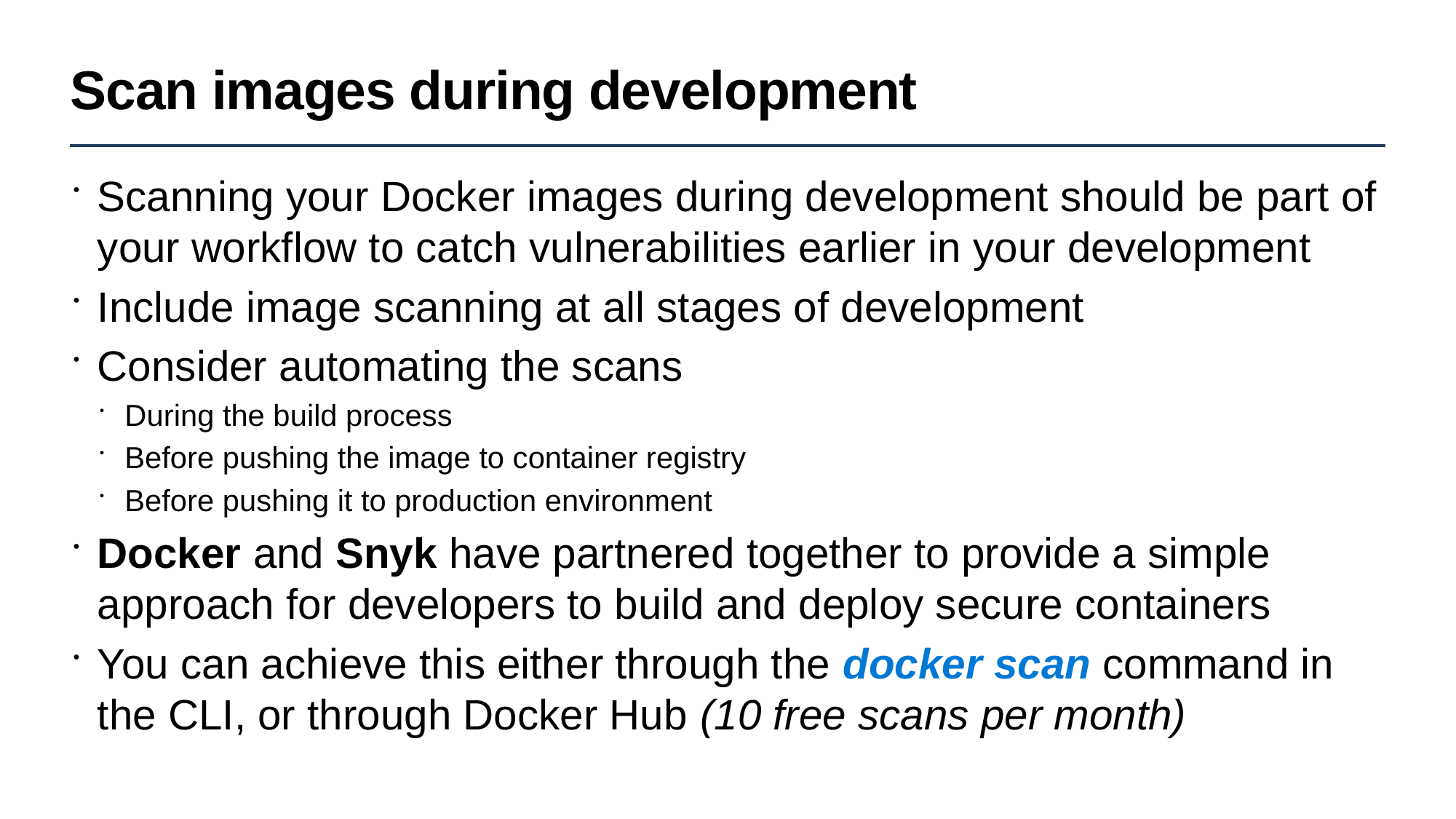

# Scan images during development
Scanning your Docker images during development should be part of your workflow to catch vulnerabilities earlier in your development
Include image scanning at all stages of development
Consider automating the scans
During the build process
Before pushing the image to container registry
Before pushing it to production environment
Docker and Snyk have partnered together to provide a simple approach for developers to build and deploy secure containers
You can achieve this either through the docker scan command in the CLI, or through Docker Hub (10 free scans per month)